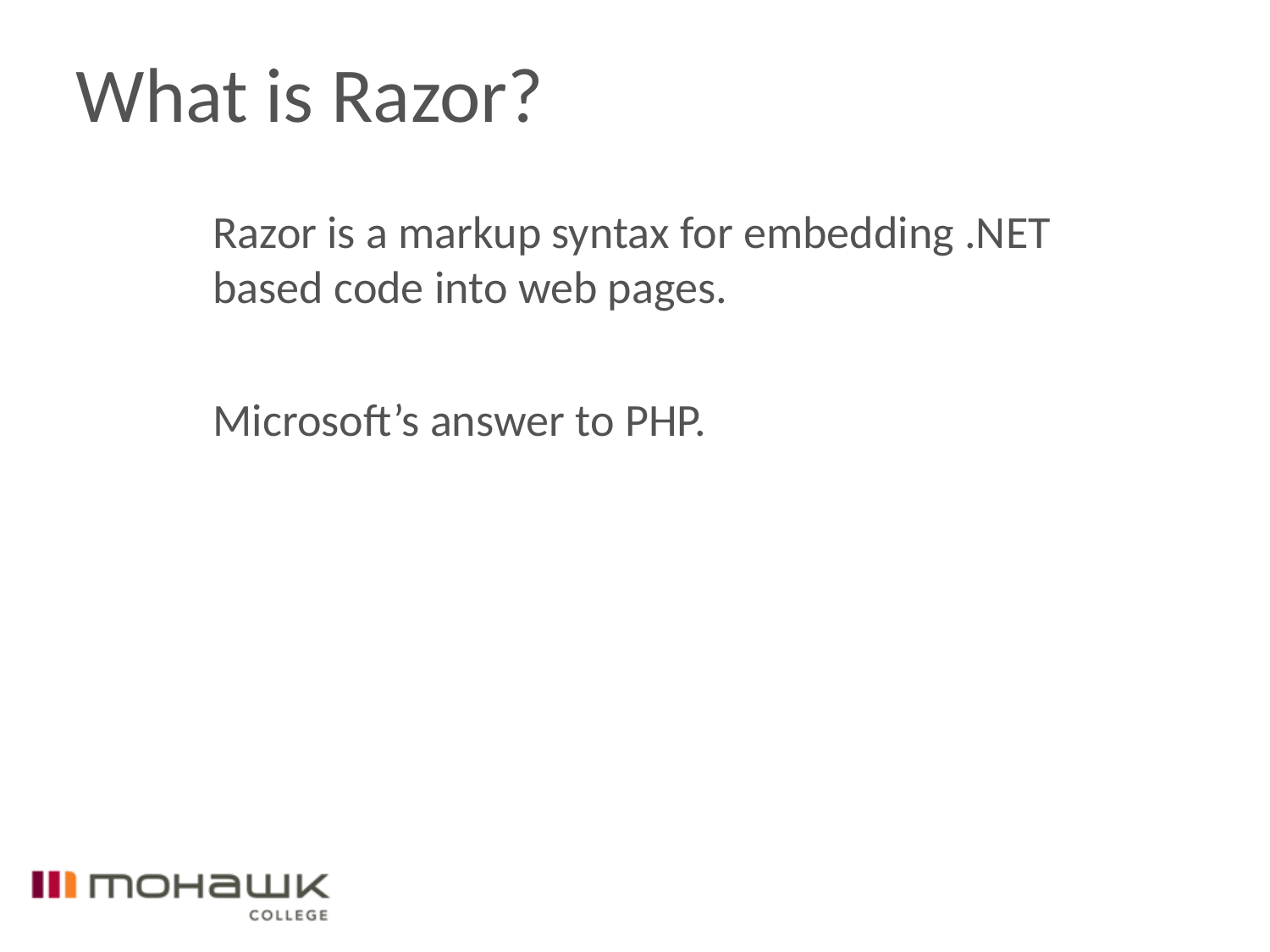

# What is Razor?
Razor is a markup syntax for embedding .NET based code into web pages.

Microsoft’s answer to PHP.